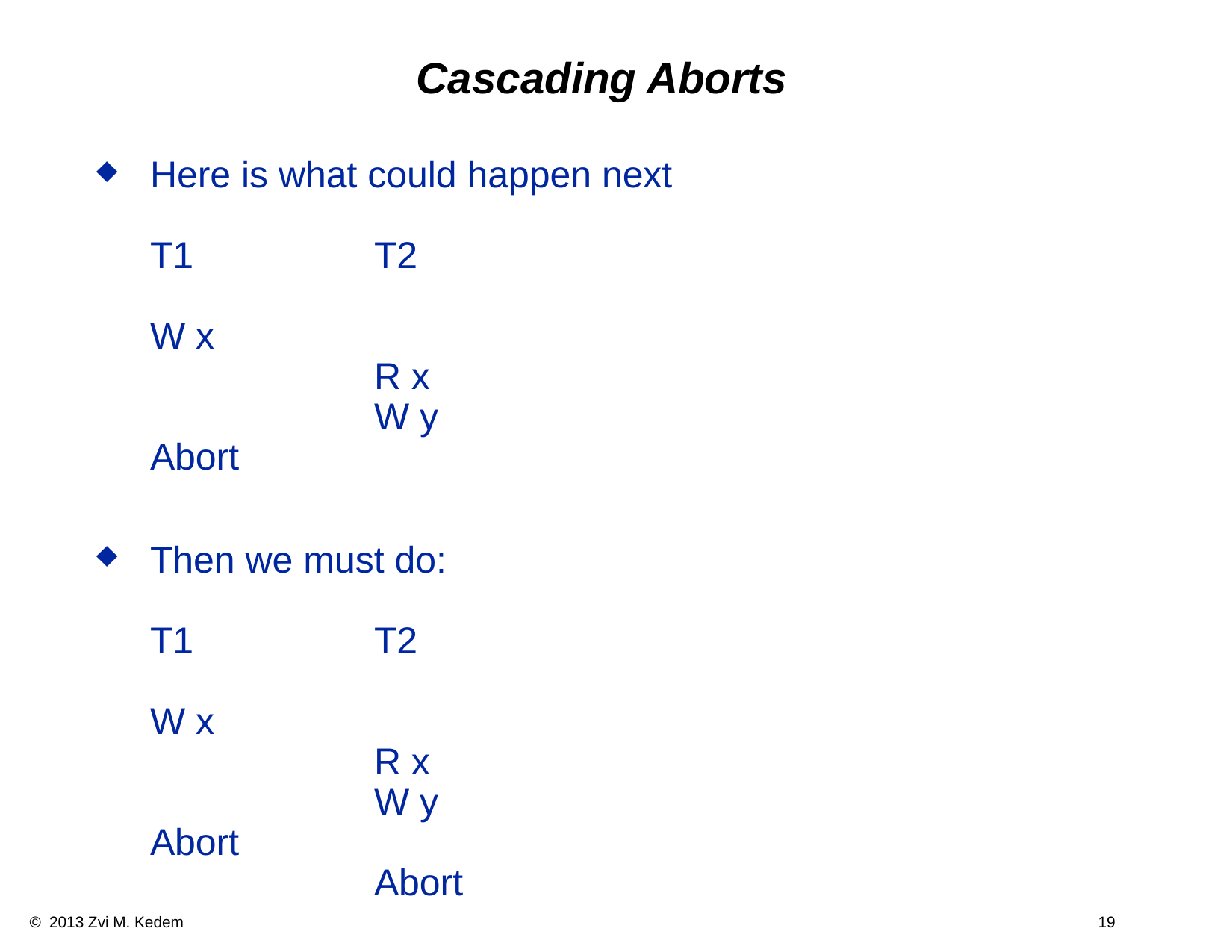

Cascading Aborts
Here is what could happen next
T1		T2
W x
		R x
		W y
Abort

Then we must do:
T1		T2
W x
		R x
		W y
Abort
		Abort